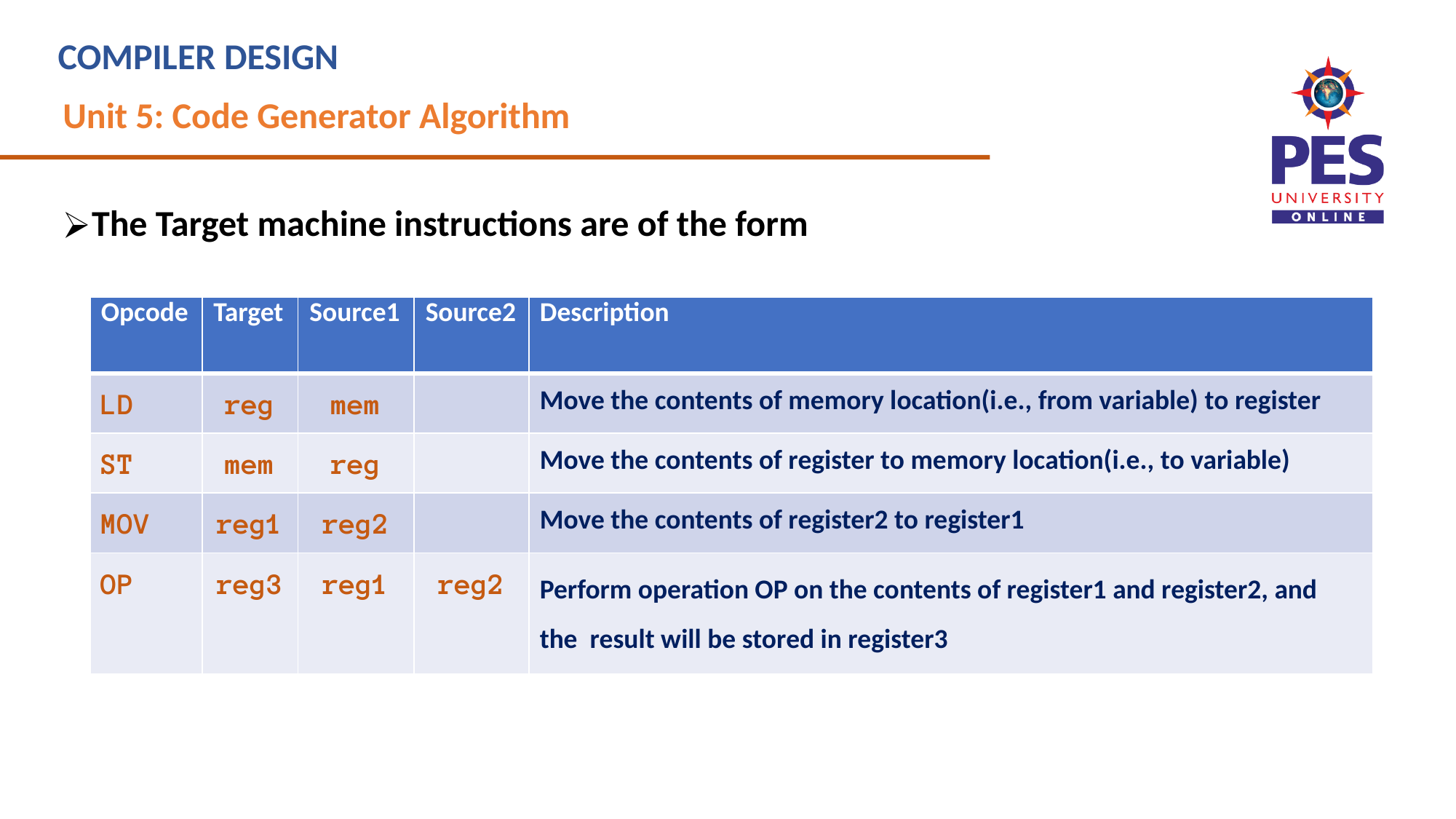

COMPILER DESIGN
Unit 5: Code Generator Algorithm

The Target machine instructions are of the form
| Opcode | Target | Source1 | Source2 | Description |
| --- | --- | --- | --- | --- |
| LD | reg | mem |  | Move the contents of memory location(i.e., from variable) to register |
| ST | mem | reg |  | Move the contents of register to memory location(i.e., to variable) |
| MOV | reg1 | reg2 |  | Move the contents of register2 to register1 |
| OP | reg3 | reg1 | reg2 | Perform operation OP on the contents of register1 and register2, and the result will be stored in register3 |